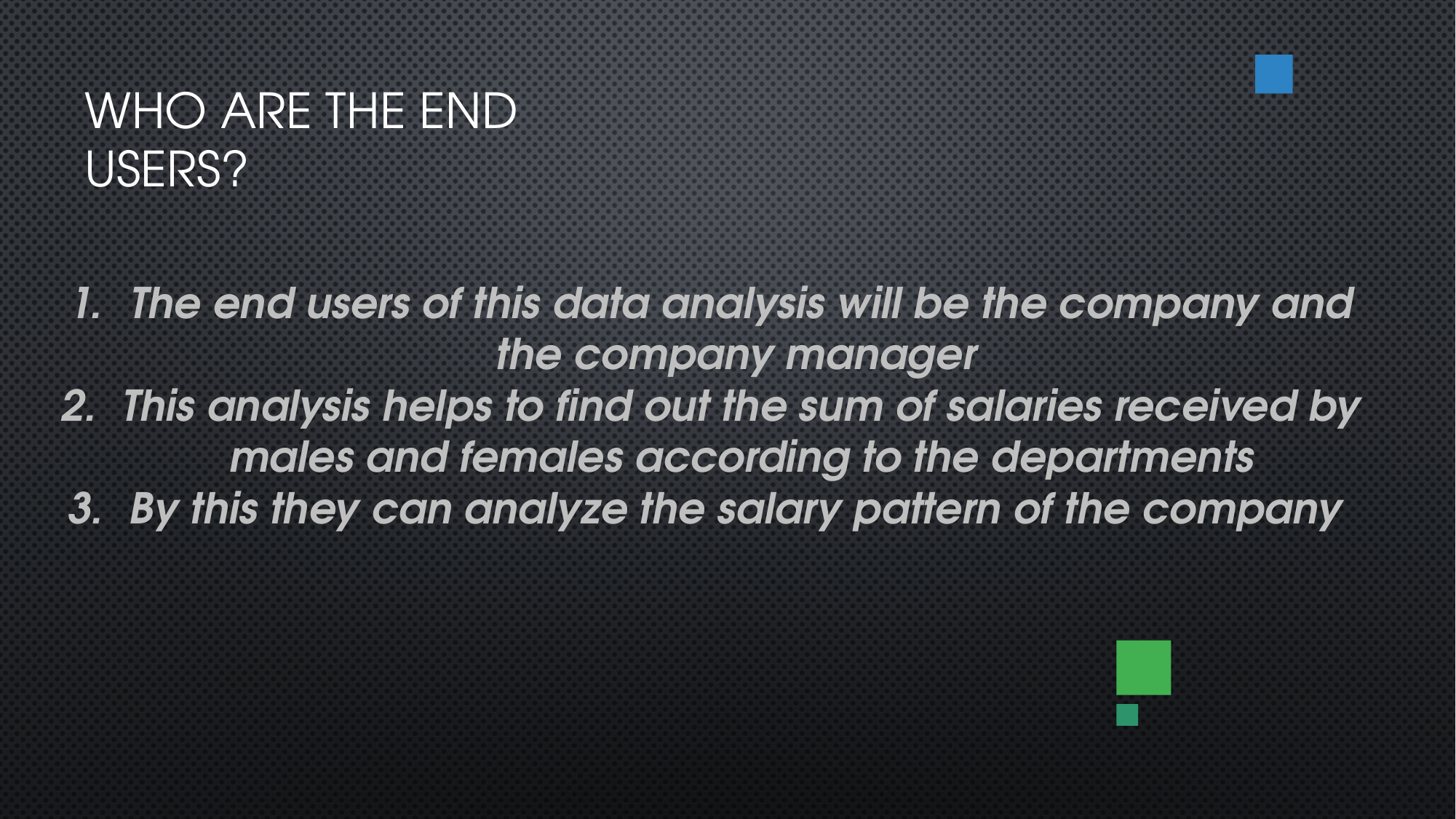

# WHO ARE THE END USERS?
The end users of this data analysis will be the company and the company manager
This analysis helps to find out the sum of salaries received by males and females according to the departments
By this they can analyze the salary pattern of the company